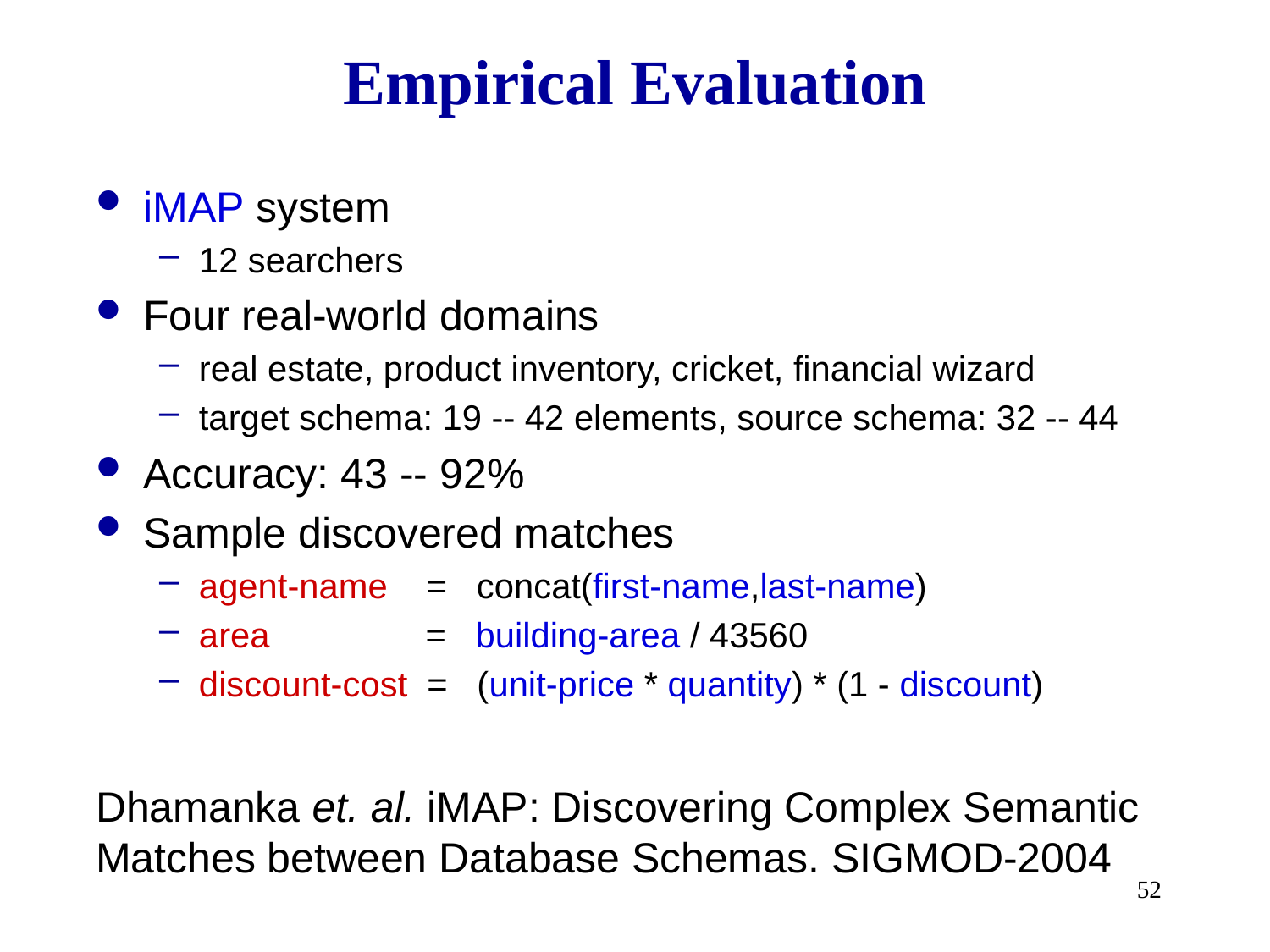

# Empirical Evaluation
iMAP system
12 searchers
Four real-world domains
real estate, product inventory, cricket, financial wizard
target schema: 19 -- 42 elements, source schema: 32 -- 44
Accuracy: 43 -- 92%
Sample discovered matches
agent-name    =   concat(first-name,last-name)
area                =   building-area / 43560
discount-cost  =   (unit-price * quantity) * (1 - discount)

Dhamanka et. al. iMAP: Discovering Complex Semantic Matches between Database Schemas. SIGMOD-2004
52